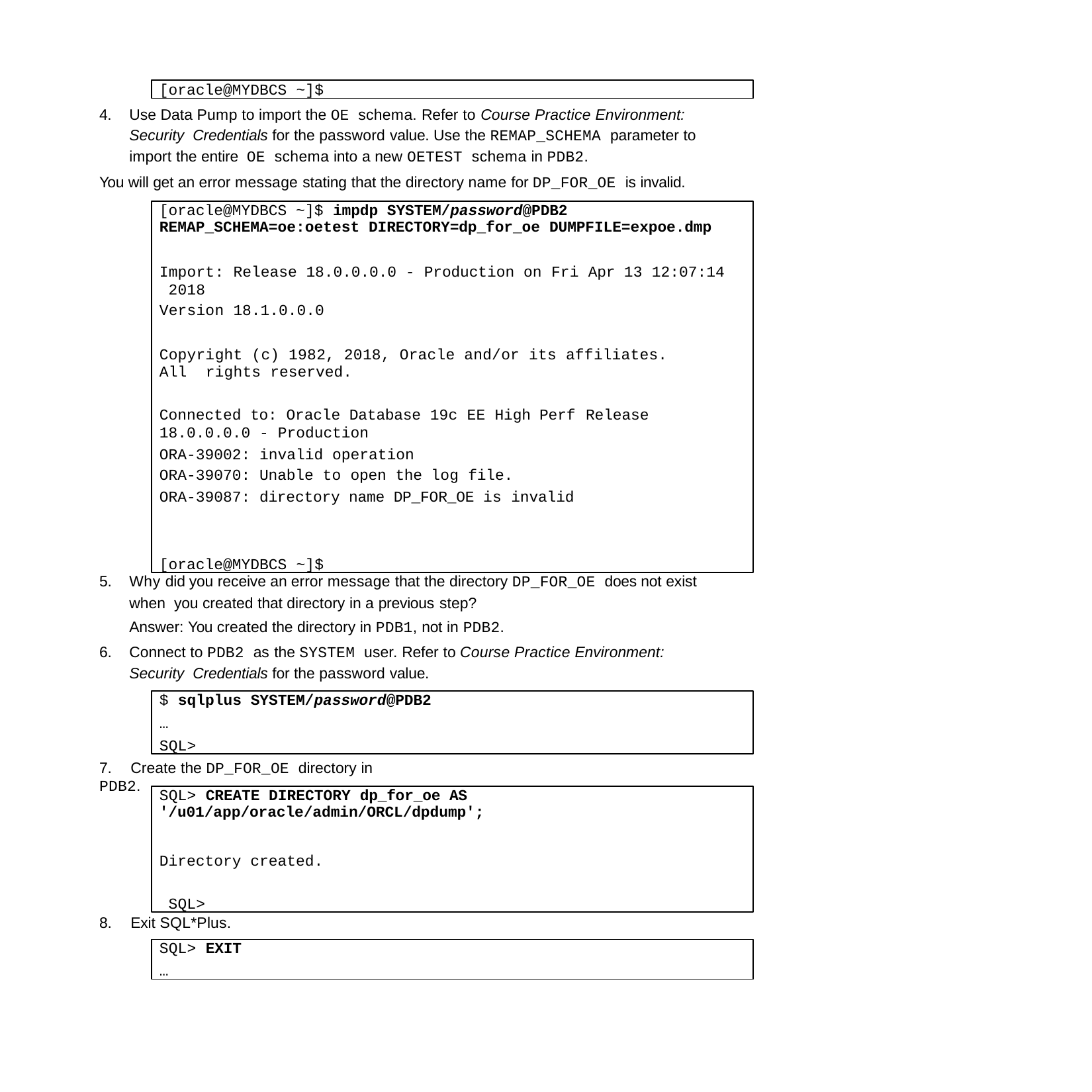

[oracle@MYDBCS ~]$
4.	Use Data Pump to import the OE schema. Refer to Course Practice Environment: Security  Credentials for the password value. Use the REMAP_SCHEMA parameter to import the entire  OE schema into a new OETEST schema in PDB2.
You will get an error message stating that the directory name for DP_FOR_OE is invalid.
[oracle@MYDBCS ~]$ impdp SYSTEM/password@PDB2  REMAP_SCHEMA=oe:oetest DIRECTORY=dp_for_oe DUMPFILE=expoe.dmp

Import: Release 18.0.0.0.0 - Production on Fri Apr 13 12:07:14  2018
Version 18.1.0.0.0

Copyright (c) 1982, 2018, Oracle and/or its affiliates.	All  rights reserved.

Connected to: Oracle Database 19c EE High Perf Release
18.0.0.0.0 - Production
ORA-39002: invalid operation
ORA-39070: Unable to open the log file.
ORA-39087: directory name DP_FOR_OE is invalid

[oracle@MYDBCS ~]$
Why did you receive an error message that the directory DP_FOR_OE does not exist when  you created that directory in a previous step?
Answer: You created the directory in PDB1, not in PDB2.
Connect to PDB2 as the SYSTEM user. Refer to Course Practice Environment: Security  Credentials for the password value.
$ sqlplus SYSTEM/password@PDB2
…  SQL>
7.	Create the DP_FOR_OE directory in PDB2.
SQL> CREATE DIRECTORY dp_for_oe AS  '/u01/app/oracle/admin/ORCL/dpdump';
Directory created.  SQL>
8.	Exit SQL*Plus.
SQL> EXIT
…